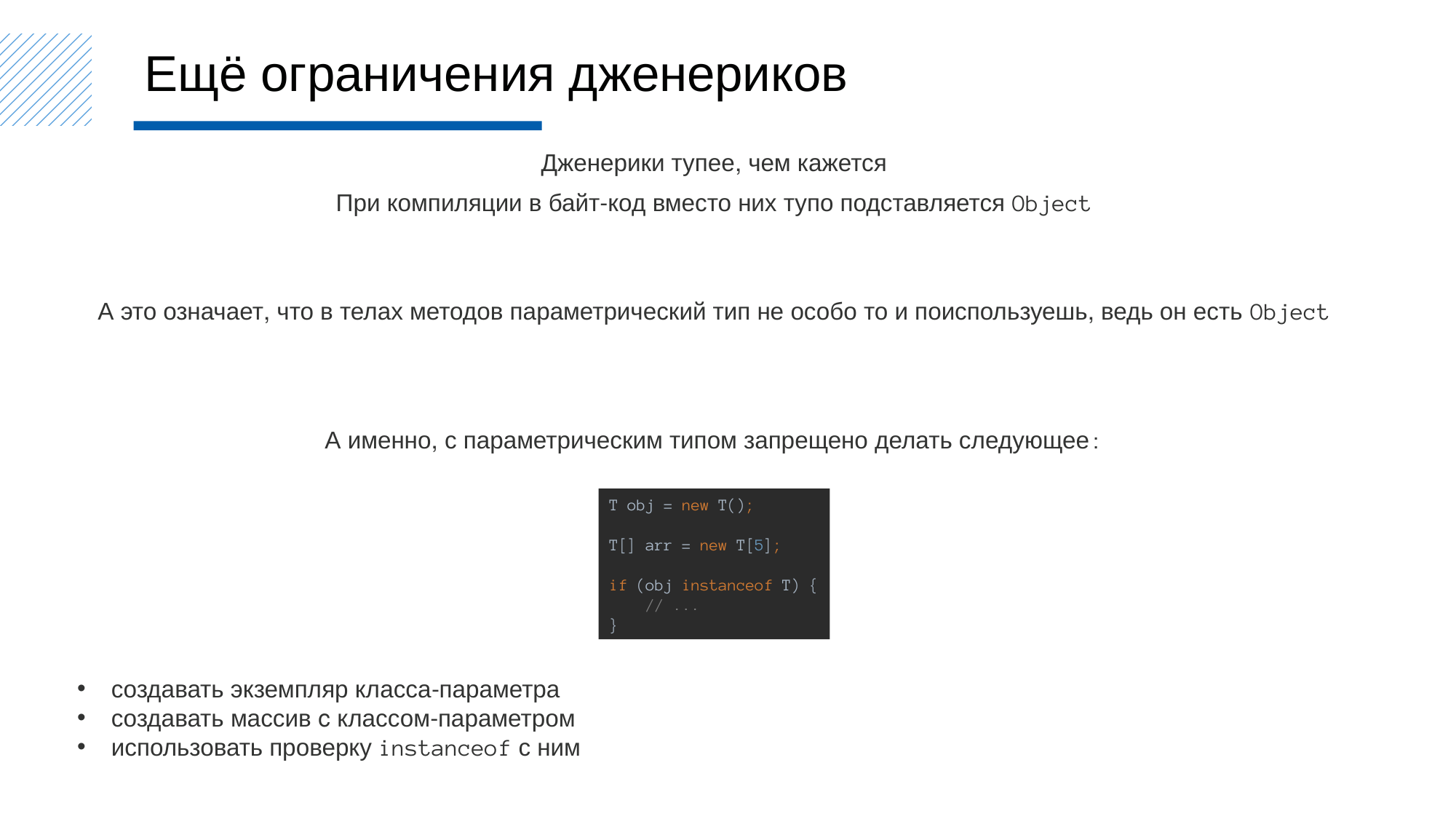

Ещё ограничения дженериков
Дженерики тупее, чем кажется
При компиляции в байт-код вместо них тупо подставляется Object
А это означает, что в телах методов параметрический тип не особо то и поиспользуешь, ведь он есть Object
А именно, с параметрическим типом запрещено делать следующее:
T obj = new T();
T[] arr = new T[5];
if (obj instanceof T) {
    // ...
}
создавать экземпляр класса-параметра
создавать массив c классом-параметром
использовать проверку instanceof с ним